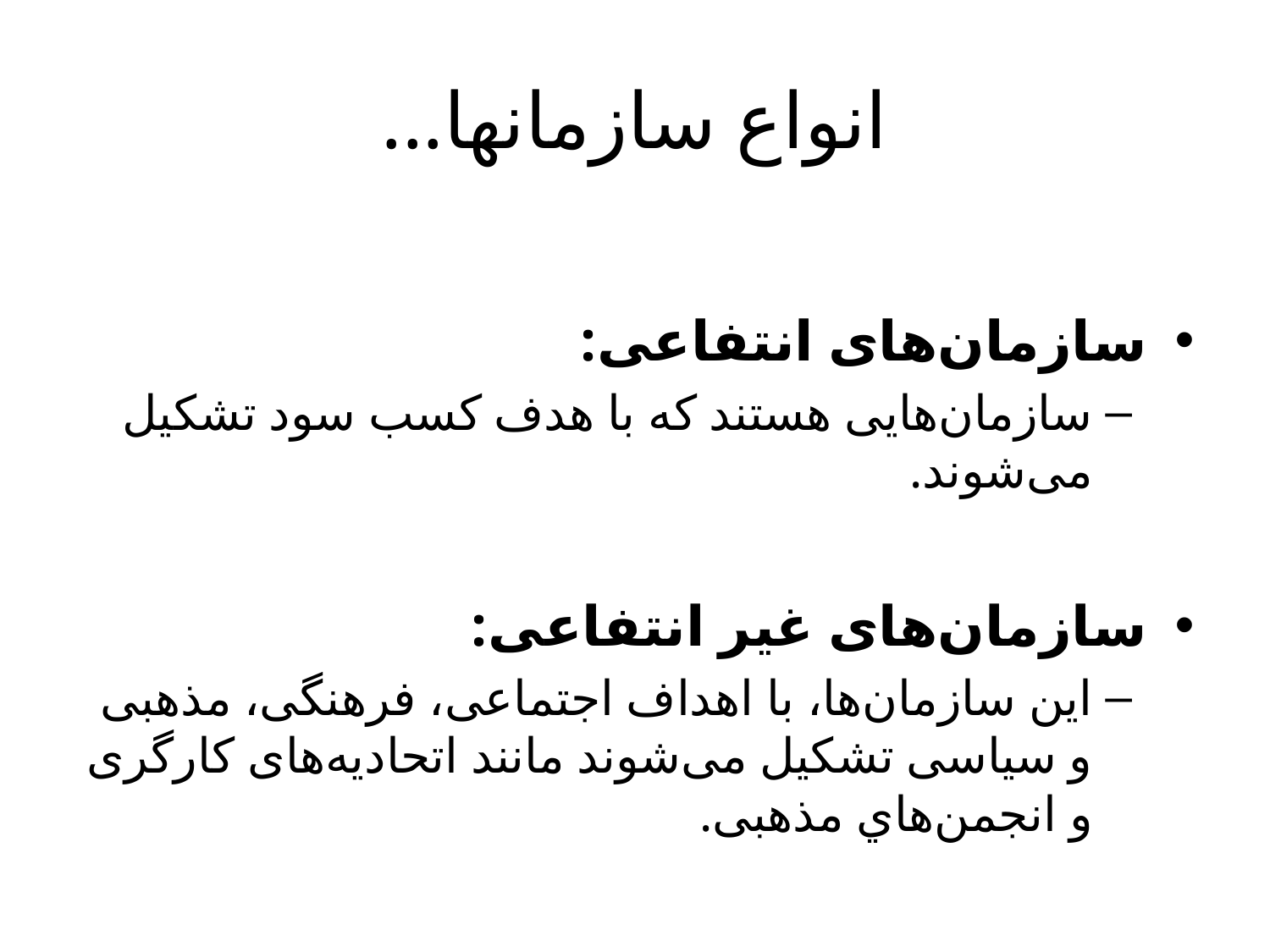

# انواع سازمان‎‎‎ها...

سازمان‌های انتفاعی:
سازمان‌هايی هستند که با هدف کسب سود تشکيل می‌شوند.

سازمان‌های غير انتفاعی:
اين سازمان‌ها، با اهداف اجتماعی، فرهنگی، مذهبی و سياسی تشکيل می‌شوند مانند اتحاديه‌های کارگری و انجمن‌هاي مذهبی.